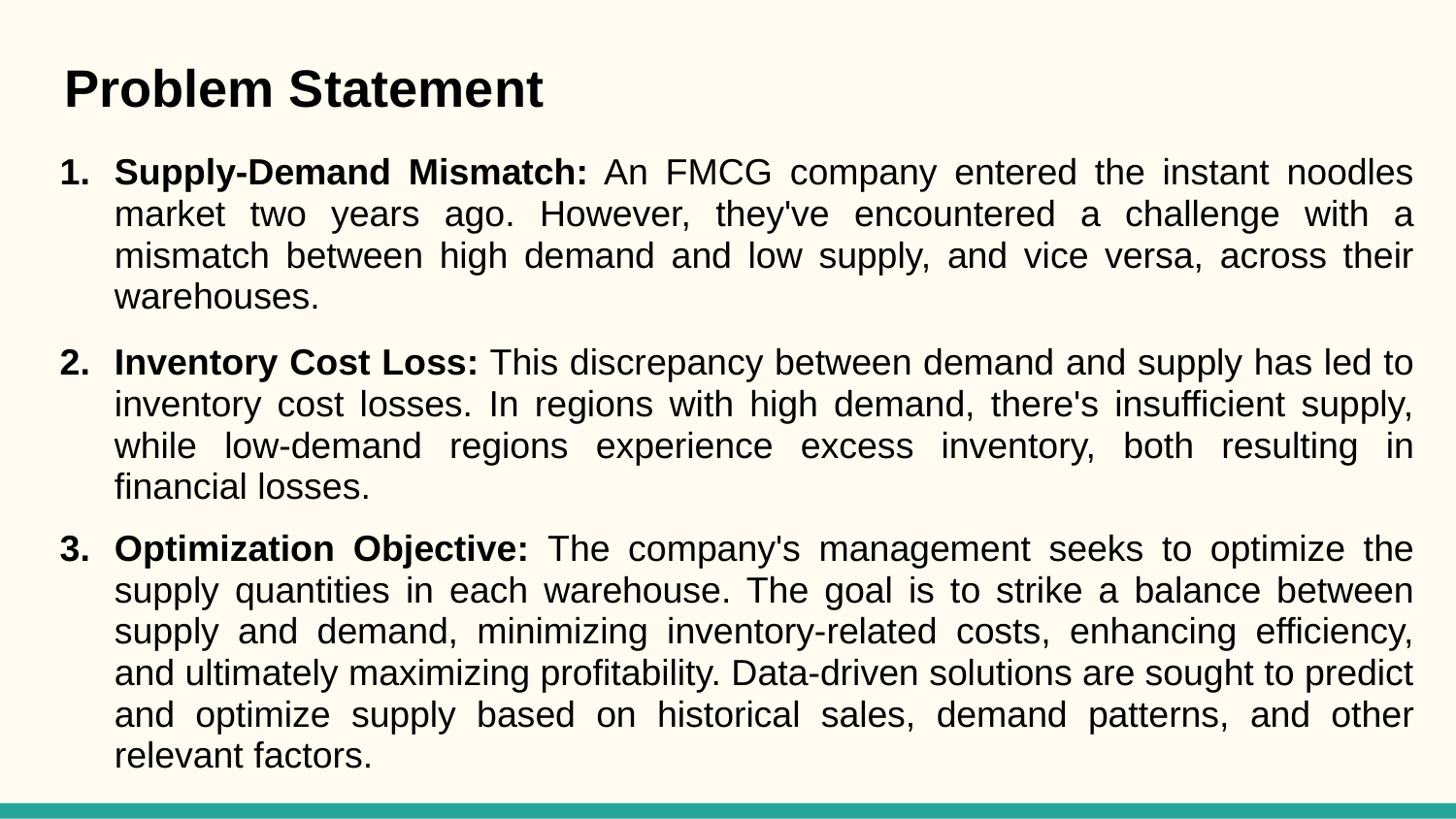

# Problem Statement
Supply-Demand Mismatch: An FMCG company entered the instant noodles market two years ago. However, they've encountered a challenge with a mismatch between high demand and low supply, and vice versa, across their warehouses.
Inventory Cost Loss: This discrepancy between demand and supply has led to inventory cost losses. In regions with high demand, there's insufficient supply, while low-demand regions experience excess inventory, both resulting in financial losses.
Optimization Objective: The company's management seeks to optimize the supply quantities in each warehouse. The goal is to strike a balance between supply and demand, minimizing inventory-related costs, enhancing efficiency, and ultimately maximizing profitability. Data-driven solutions are sought to predict and optimize supply based on historical sales, demand patterns, and other relevant factors.